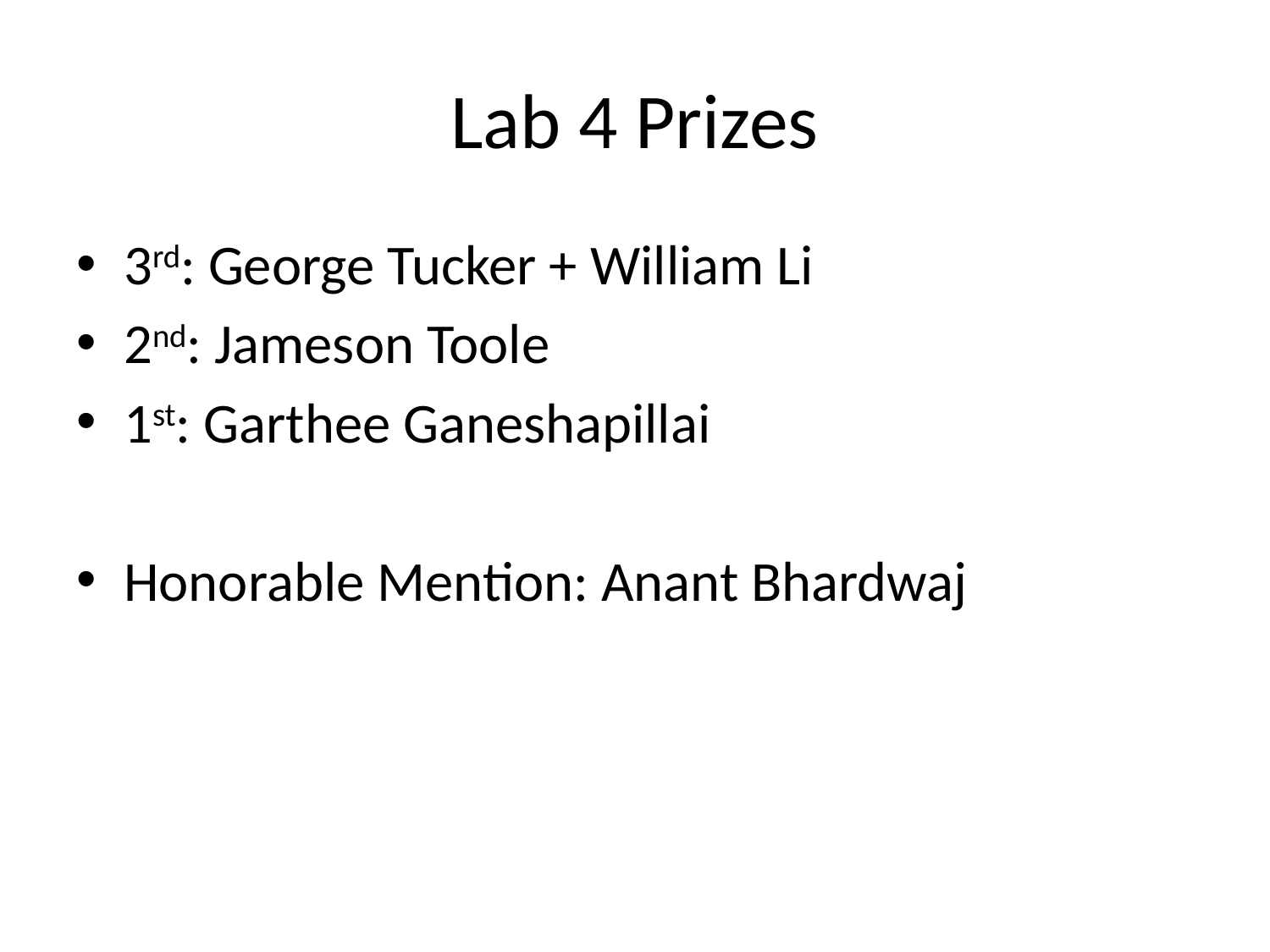

# Lab 4 Prizes
3rd: George Tucker + William Li
2nd: Jameson Toole
1st: Garthee Ganeshapillai

Honorable Mention: Anant Bhardwaj